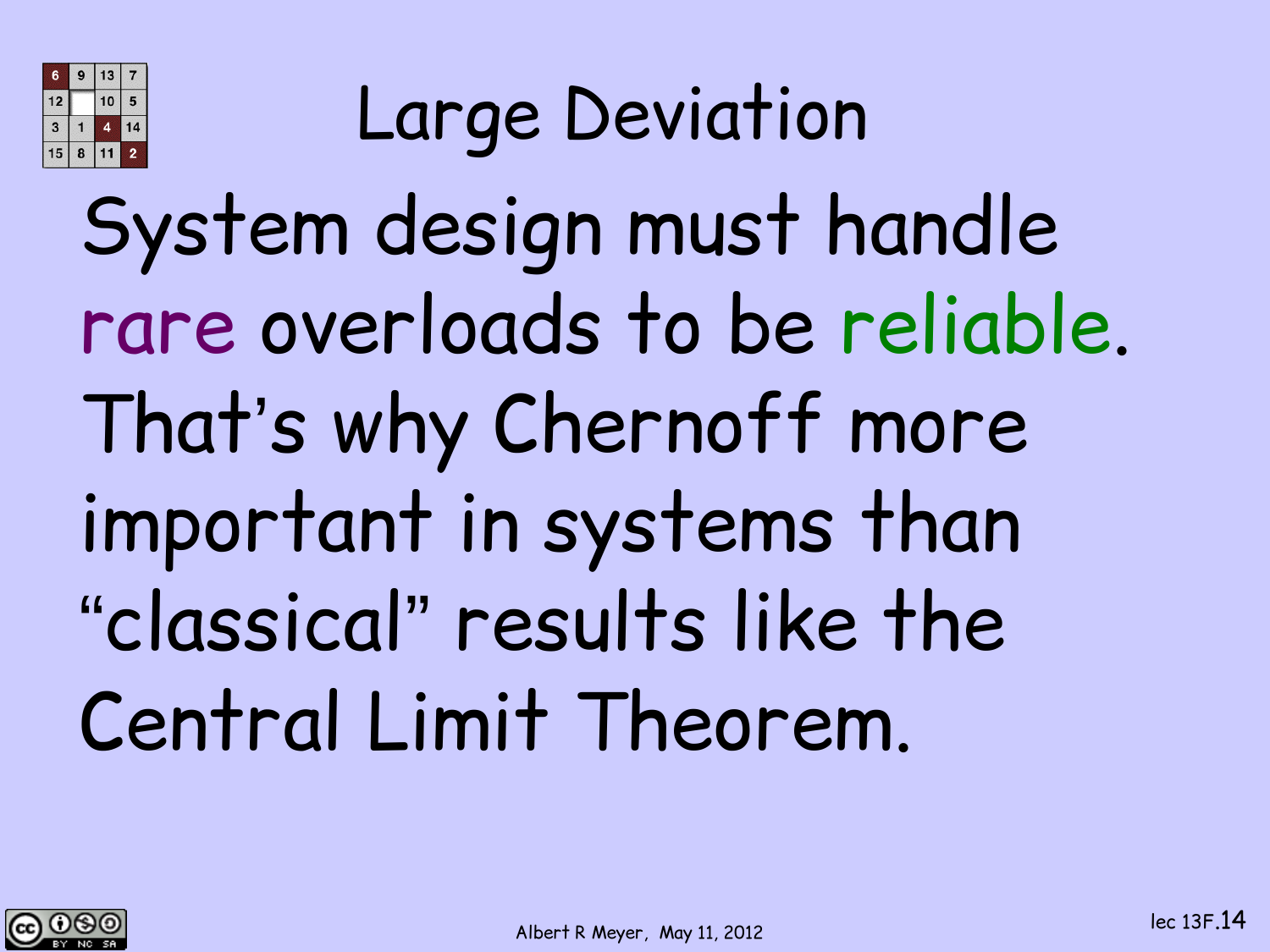

Large Deviation
System design must handle
rare overloads to be reliable.
That’s why Chernoff more
important in systems than
“classical” results like the
Central Limit Theorem.
lec 13F.14